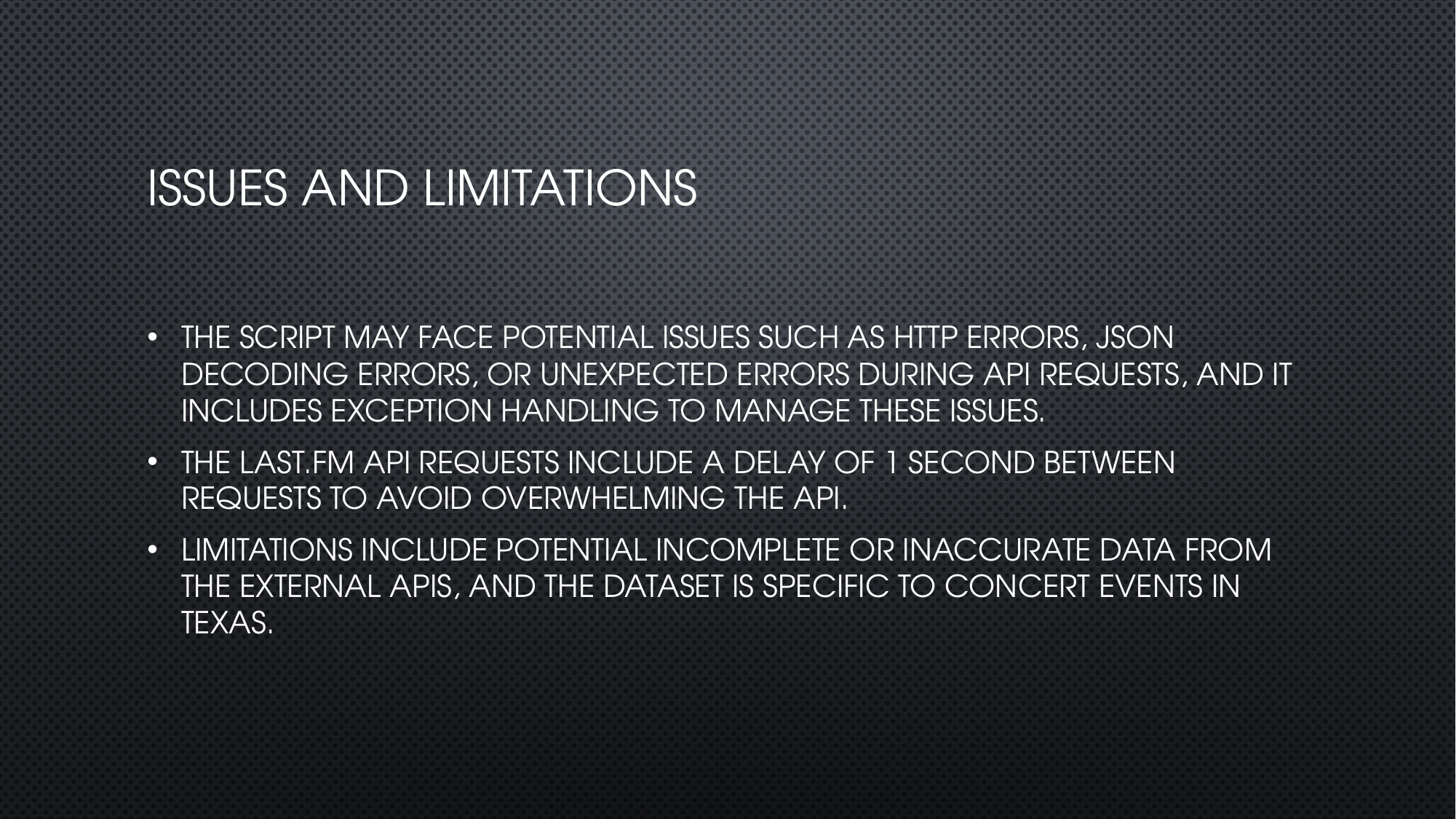

# Issues and Limitations
The script may face potential issues such as HTTP errors, JSON decoding errors, or unexpected errors during API requests, and it includes exception handling to manage these issues.
The Last.fm API requests include a delay of 1 second between requests to avoid overwhelming the API.
Limitations include potential incomplete or inaccurate data from the external APIs, and the dataset is specific to concert events in Texas.